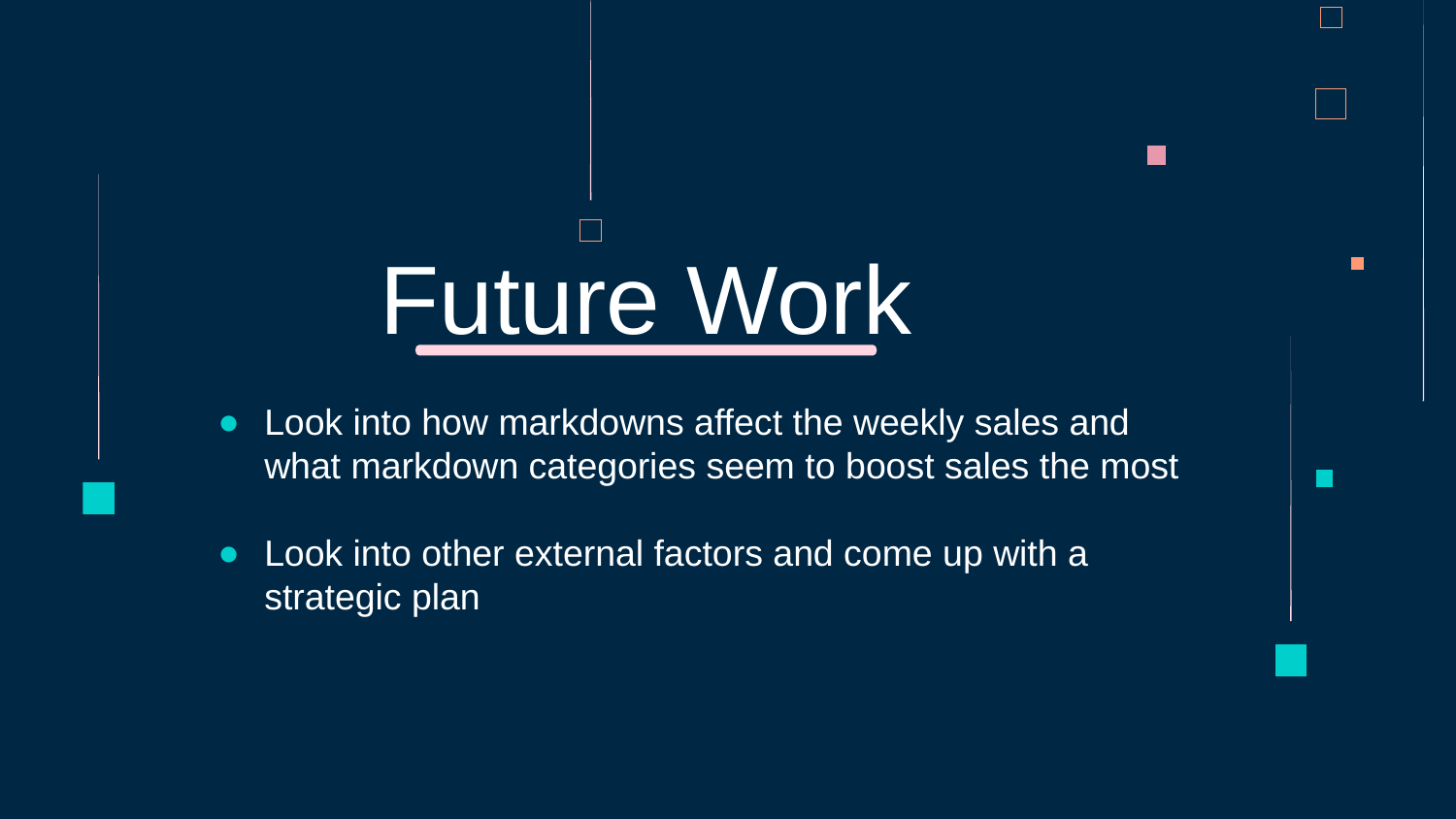

# Future Work

Look into how markdowns affect the weekly sales and what markdown categories seem to boost sales the most

Look into other external factors and come up with a strategic plan